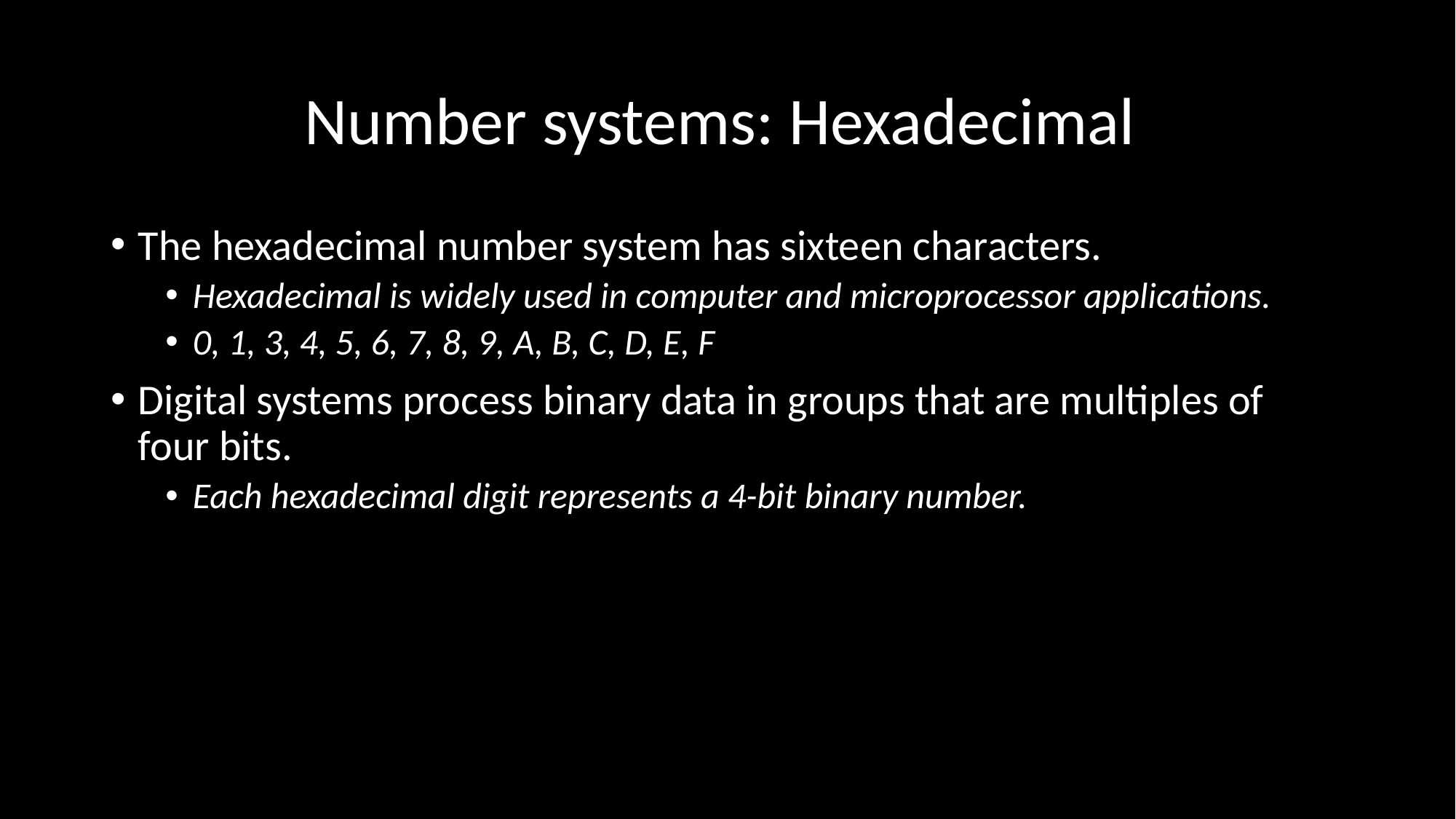

# Number systems: Hexadecimal
The hexadecimal number system has sixteen characters.
Hexadecimal is widely used in computer and microprocessor applications.
0, 1, 3, 4, 5, 6, 7, 8, 9, A, B, C, D, E, F
Digital systems process binary data in groups that are multiples of four bits.
Each hexadecimal digit represents a 4-bit binary number.